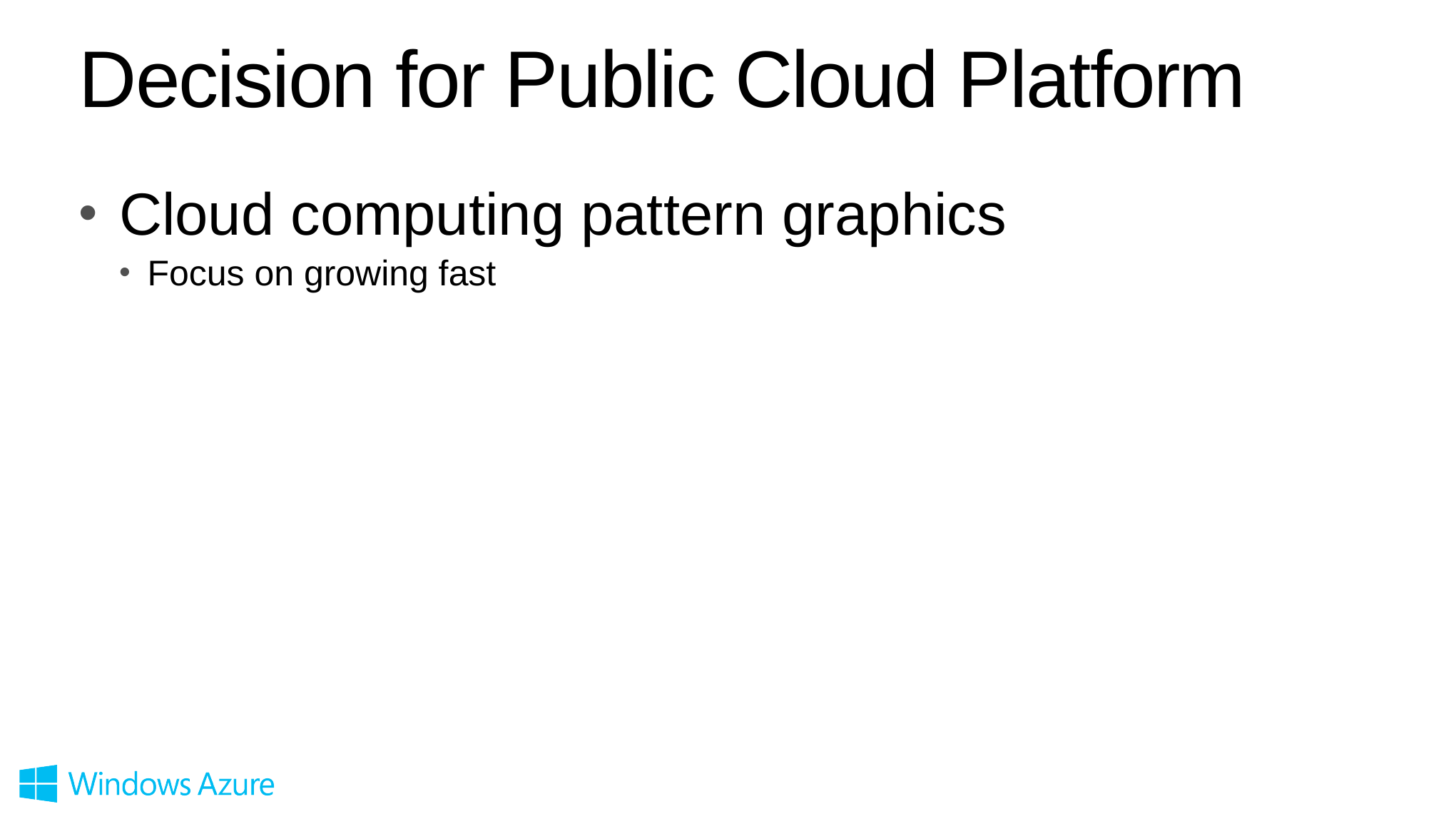

# Decision for Public Cloud Platform
Cloud computing pattern graphics
Focus on growing fast